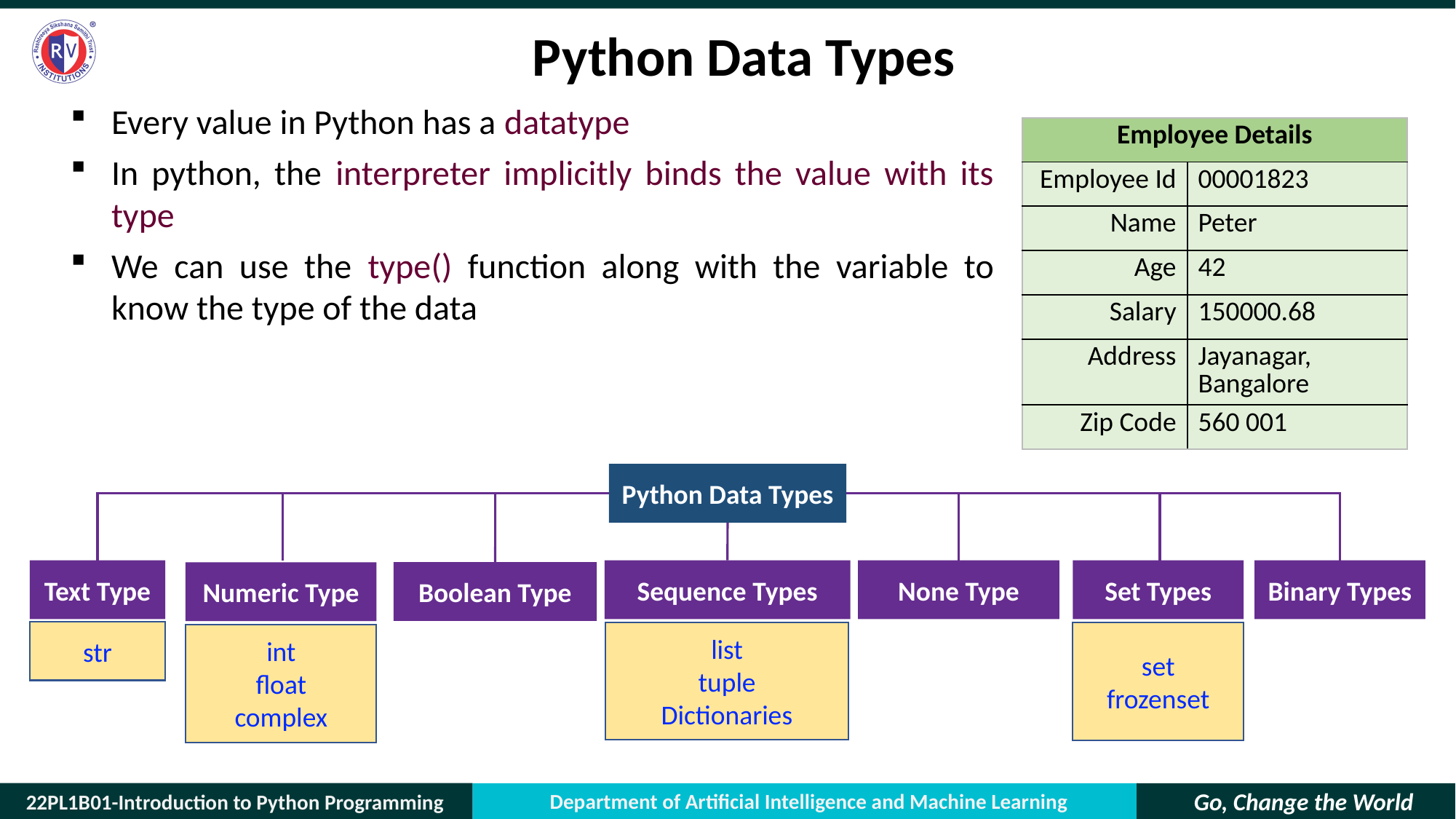

# Python Data Types
Every value in Python has a datatype
In python, the interpreter implicitly binds the value with its type
We can use the type() function along with the variable to know the type of the data
| Employee Details |  |
| --- | --- |
| Employee Id | 00001823 |
| Name | Peter |
| Age | 42 |
| Salary | 150000.68 |
| Address | Jayanagar, Bangalore |
| Zip Code | 560 001 |
Python Data Types
Text Type
Sequence Types
None Type
Set Types
Binary Types
Boolean Type
Numeric Type
str
list
tuple
Dictionaries
set
frozenset
int
float
complex